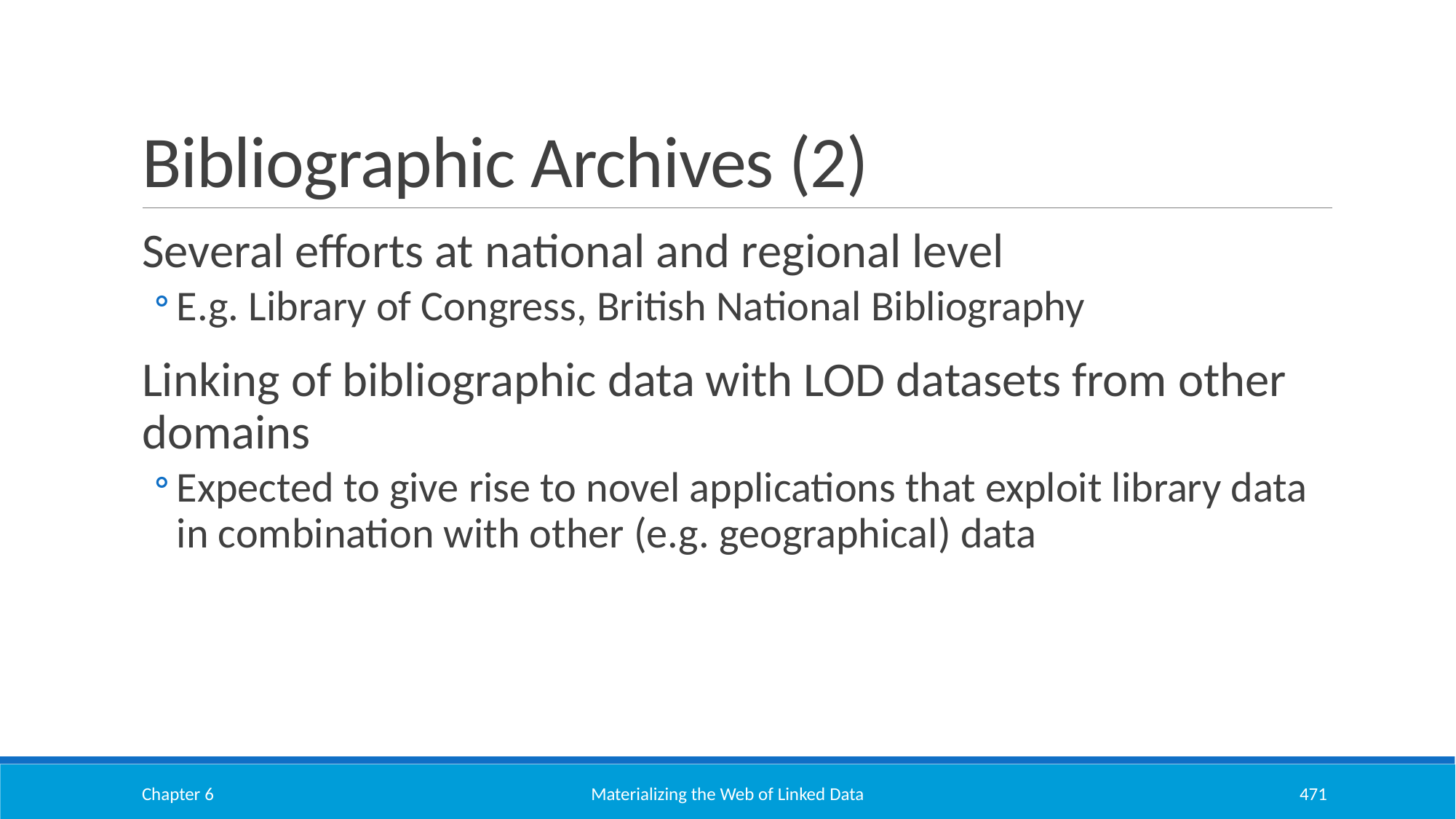

# Bibliographic Archives (2)
Several efforts at national and regional level
E.g. Library of Congress, British National Bibliography
Linking of bibliographic data with LOD datasets from other domains
Expected to give rise to novel applications that exploit library data in combination with other (e.g. geographical) data
Chapter 6
Materializing the Web of Linked Data
471